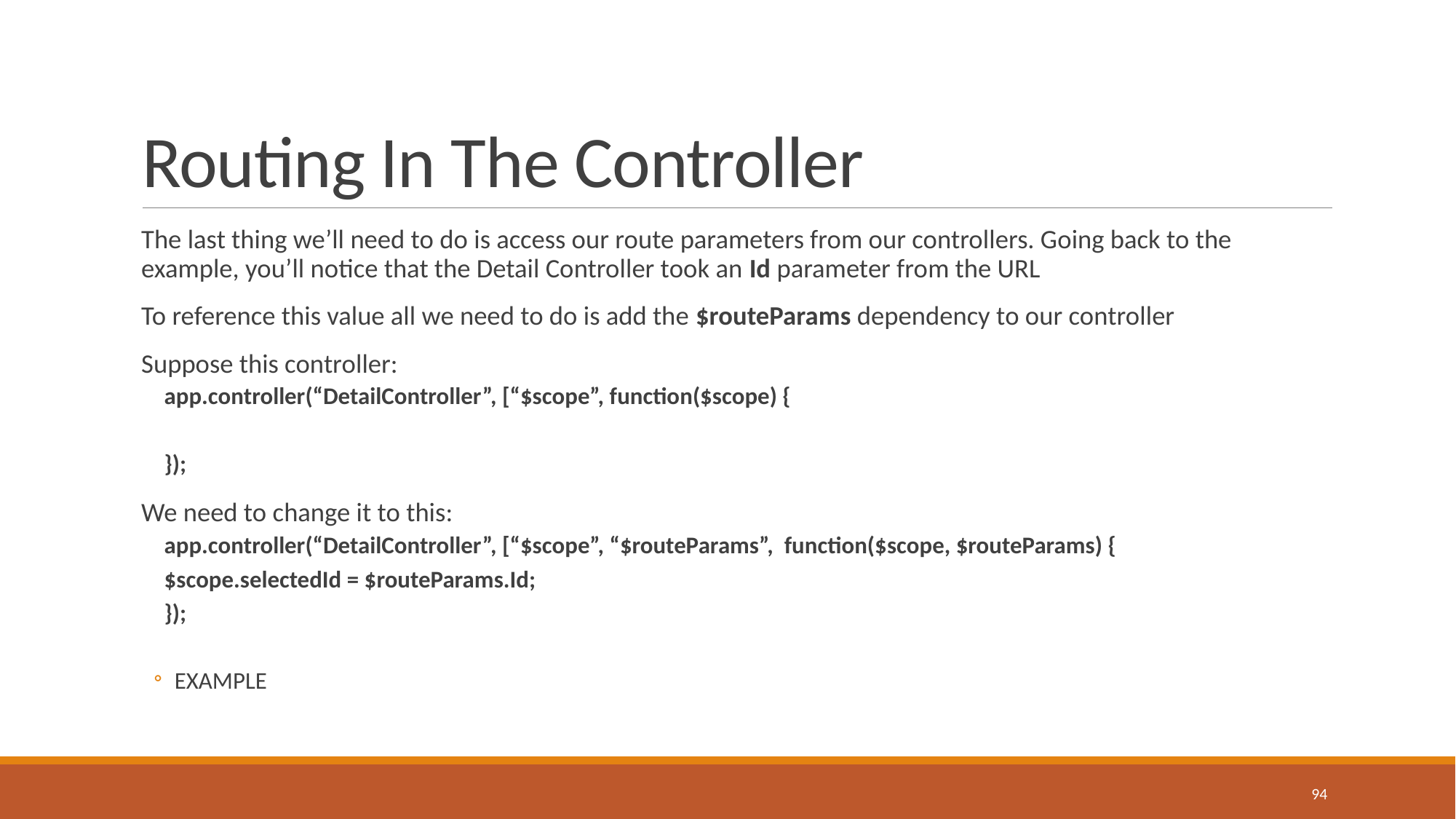

# Routing In The Controller
The last thing we’ll need to do is access our route parameters from our controllers. Going back to the example, you’ll notice that the Detail Controller took an Id parameter from the URL
To reference this value all we need to do is add the $routeParams dependency to our controller
Suppose this controller:
app.controller(“DetailController”, [“$scope”, function($scope) {

});
We need to change it to this:
app.controller(“DetailController”, [“$scope”, “$routeParams”,  function($scope, $routeParams) {
	$scope.selectedId = $routeParams.Id;
});

EXAMPLE
94